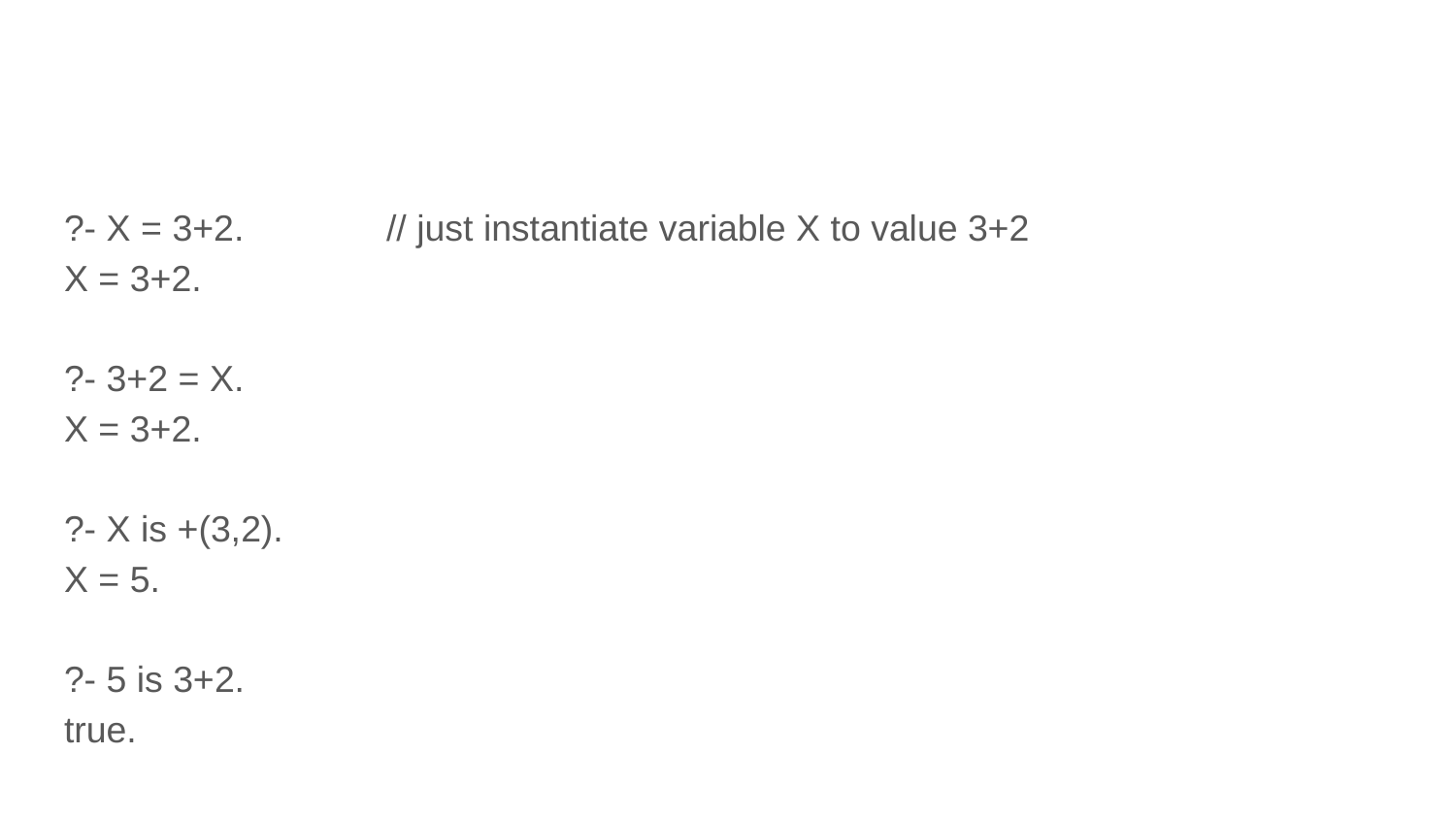

#
?- X = 3+2.              // just instantiate variable X to value 3+2
X = 3+2.

?- 3+2 = X.
X = 3+2.

?- X is +(3,2).
X = 5.

?- 5 is 3+2.
true.